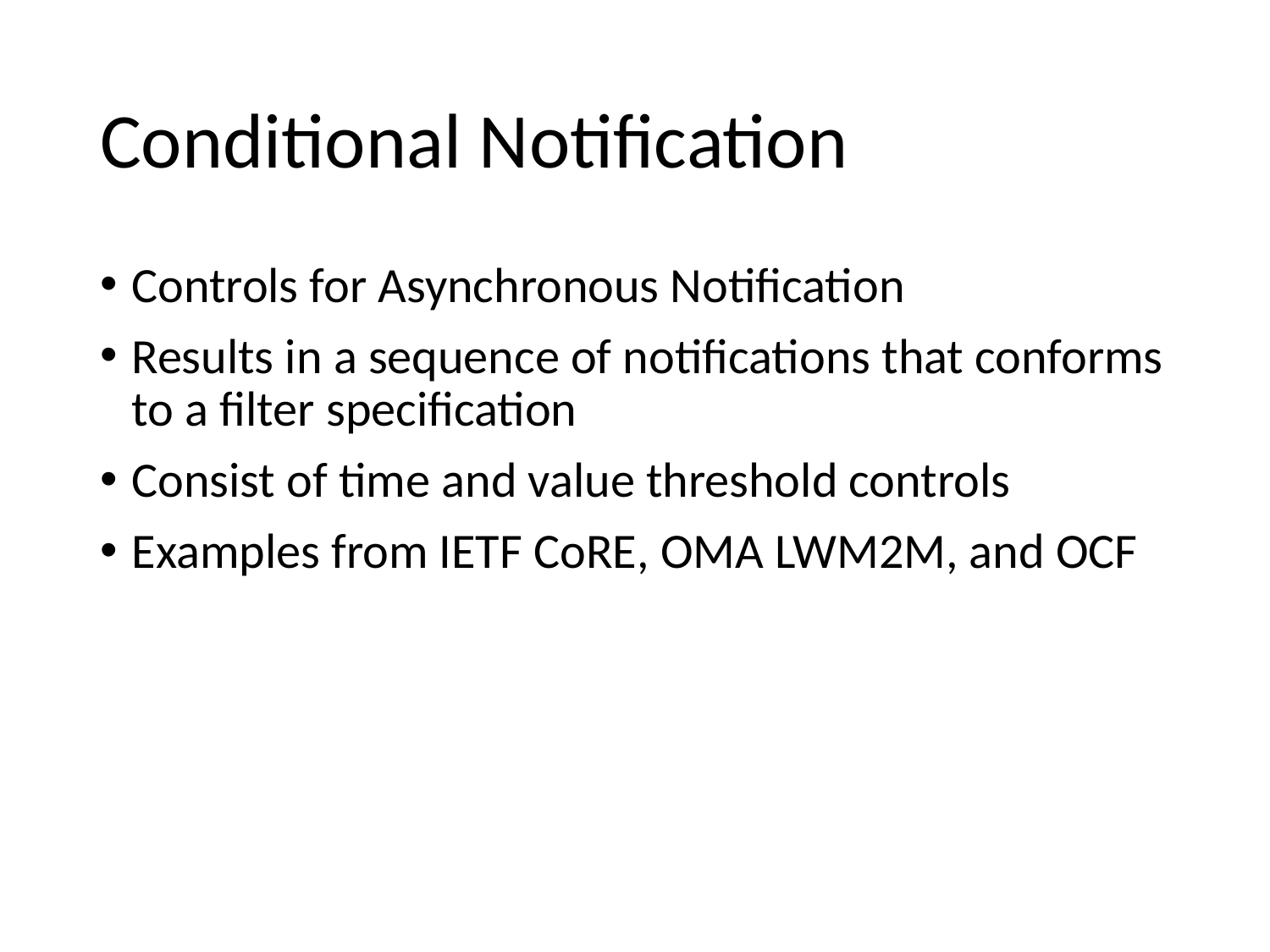

# Conditional Notification
Controls for Asynchronous Notification
Results in a sequence of notifications that conforms to a filter specification
Consist of time and value threshold controls
Examples from IETF CoRE, OMA LWM2M, and OCF